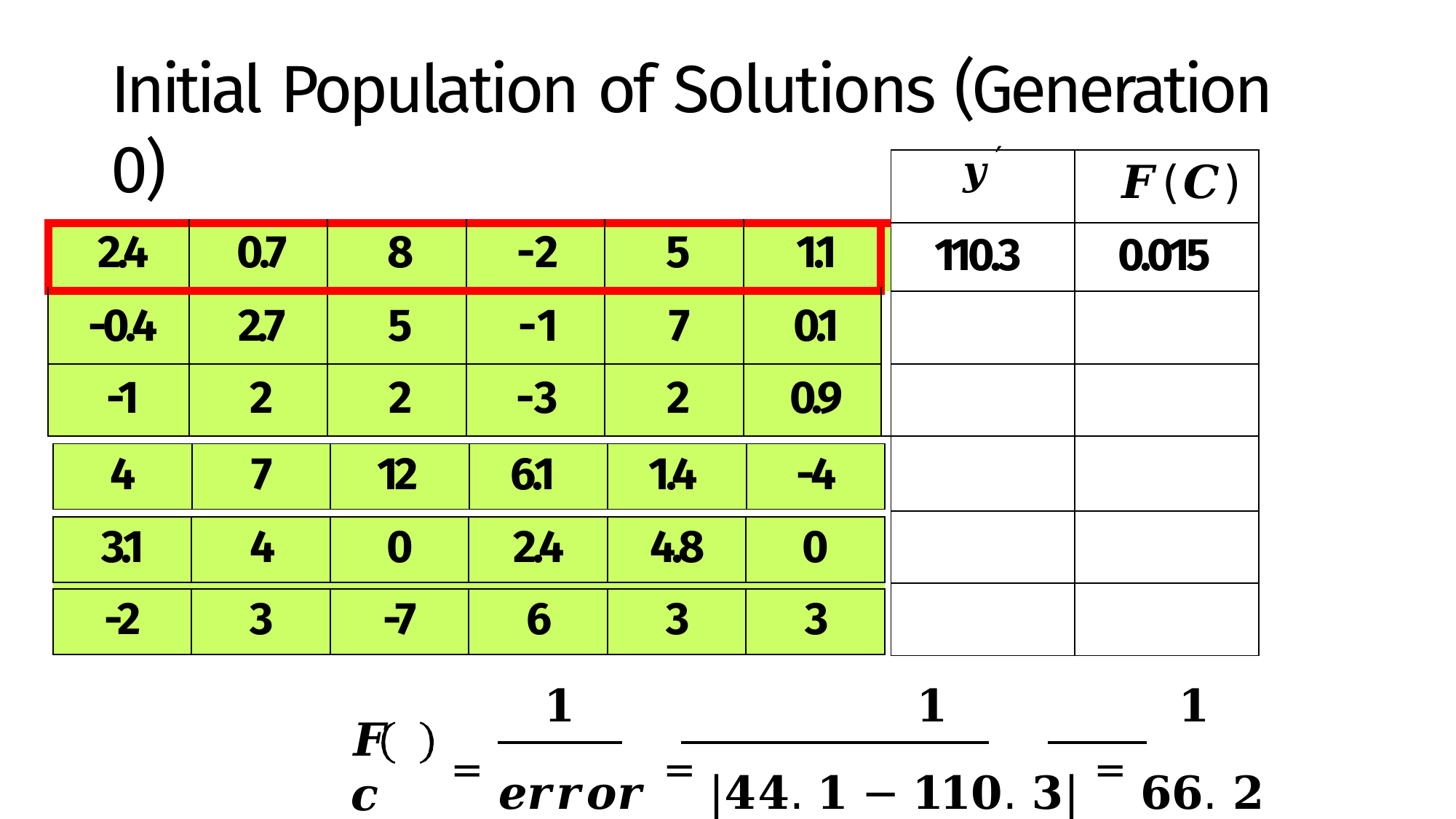

# Initial Population of Solutions (Generation 0)
|  |  |  |  |  |  |  | 𝒚′ | 𝑭(𝑪) |
| --- | --- | --- | --- | --- | --- | --- | --- | --- |
| 2.4 | 0.7 | 8 | -2 | 5 | 1.1 |  | 110.3 | 0.015 |
| -0.4 | 2.7 | 5 | -1 | 7 | 0.1 |  |  |  |
| -1 | 2 | 2 | -3 | 2 | 0.9 |  |  |  |
|  |  |  |  |  |  |  |  |  |
|  |  |  |  |  |  |  |  |  |
|  |  |  |  |  |  |  |  |  |
| 4 | 7 | 12 | 6.1 | 1.4 | -4 |
| --- | --- | --- | --- | --- | --- |
| 3.1 | 4 | 0 | 2.4 | 4.8 | 0 |
| --- | --- | --- | --- | --- | --- |
|  |  |  |  |  |  |
| -2 | 3 | -7 | 6 | 3 | 3 |
𝟏	𝟏	𝟏
= 𝒆𝒓𝒓𝒐𝒓 = |𝟒𝟒. 𝟏 − 𝟏𝟏𝟎. 𝟑| = 𝟔𝟔. 𝟐 = 0.015
𝑭 𝒄